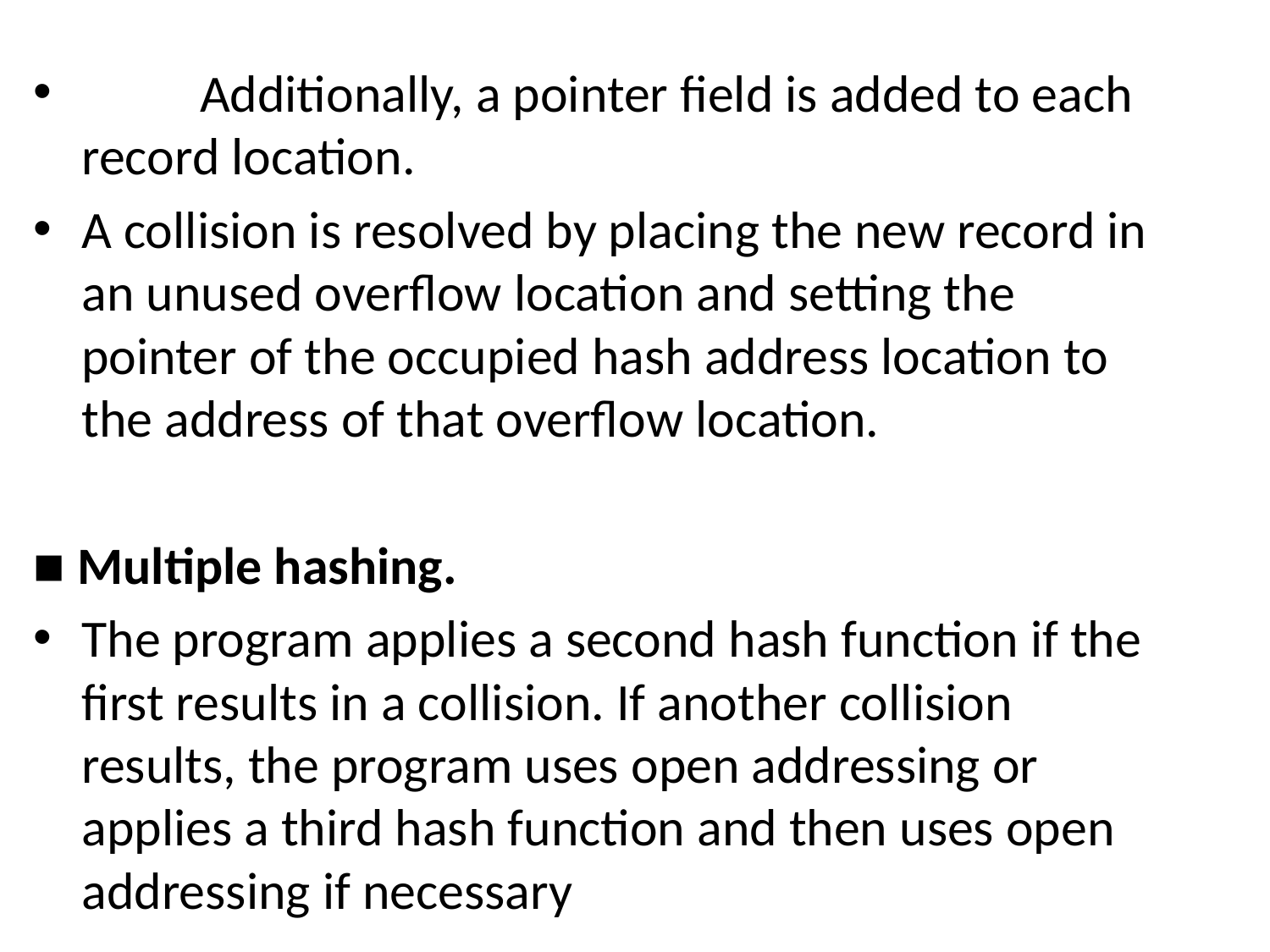

Additionally, a pointer field is added to each record location.
A collision is resolved by placing the new record in an unused overflow location and setting the pointer of the occupied hash address location to the address of that overflow location.

■ Multiple hashing.
The program applies a second hash function if the first results in a collision. If another collision results, the program uses open addressing or applies a third hash function and then uses open addressing if necessary